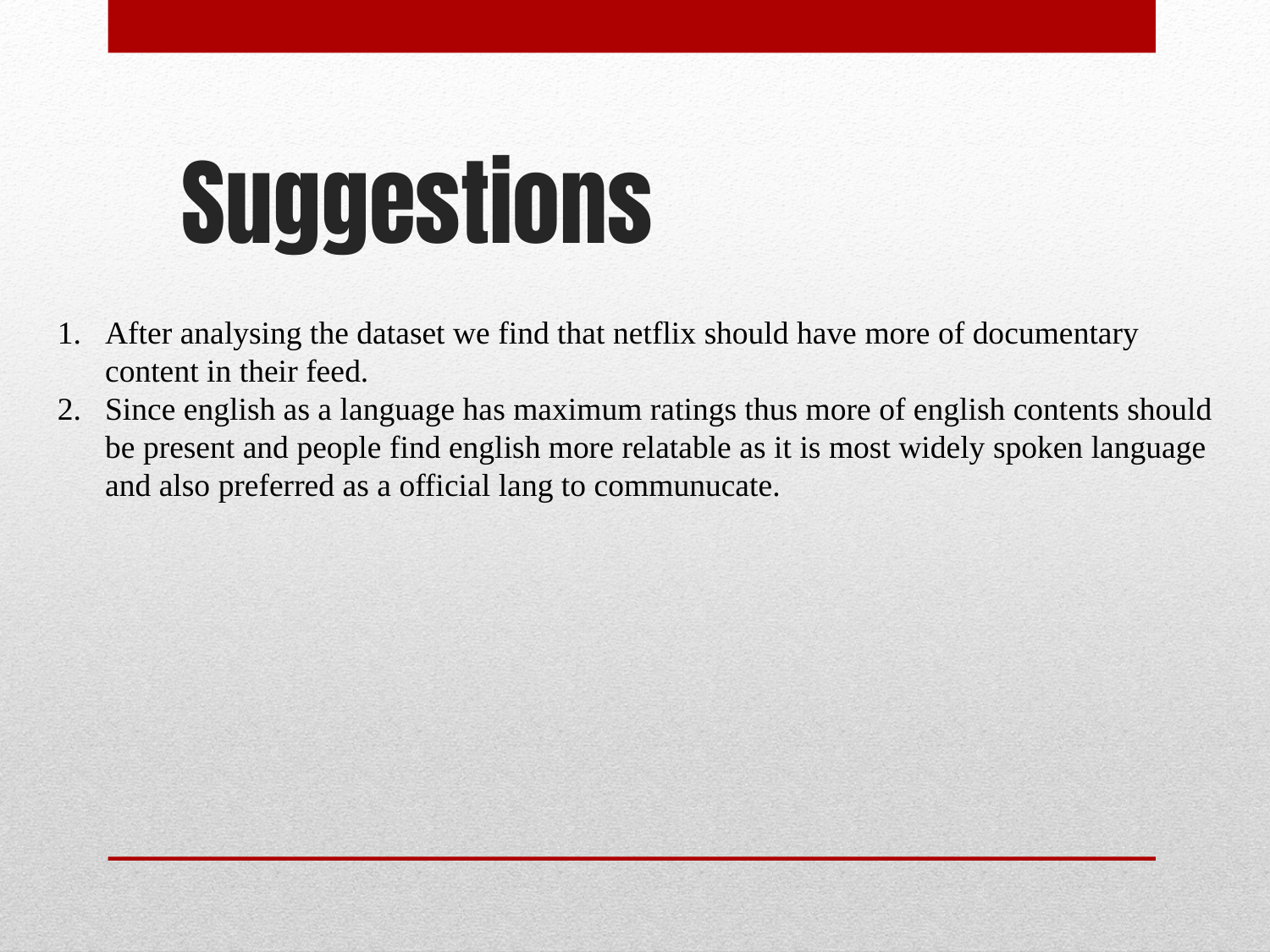

# Suggestions
After analysing the dataset we find that netflix should have more of documentary content in their feed.
Since english as a language has maximum ratings thus more of english contents should be present and people find english more relatable as it is most widely spoken language and also preferred as a official lang to communucate.